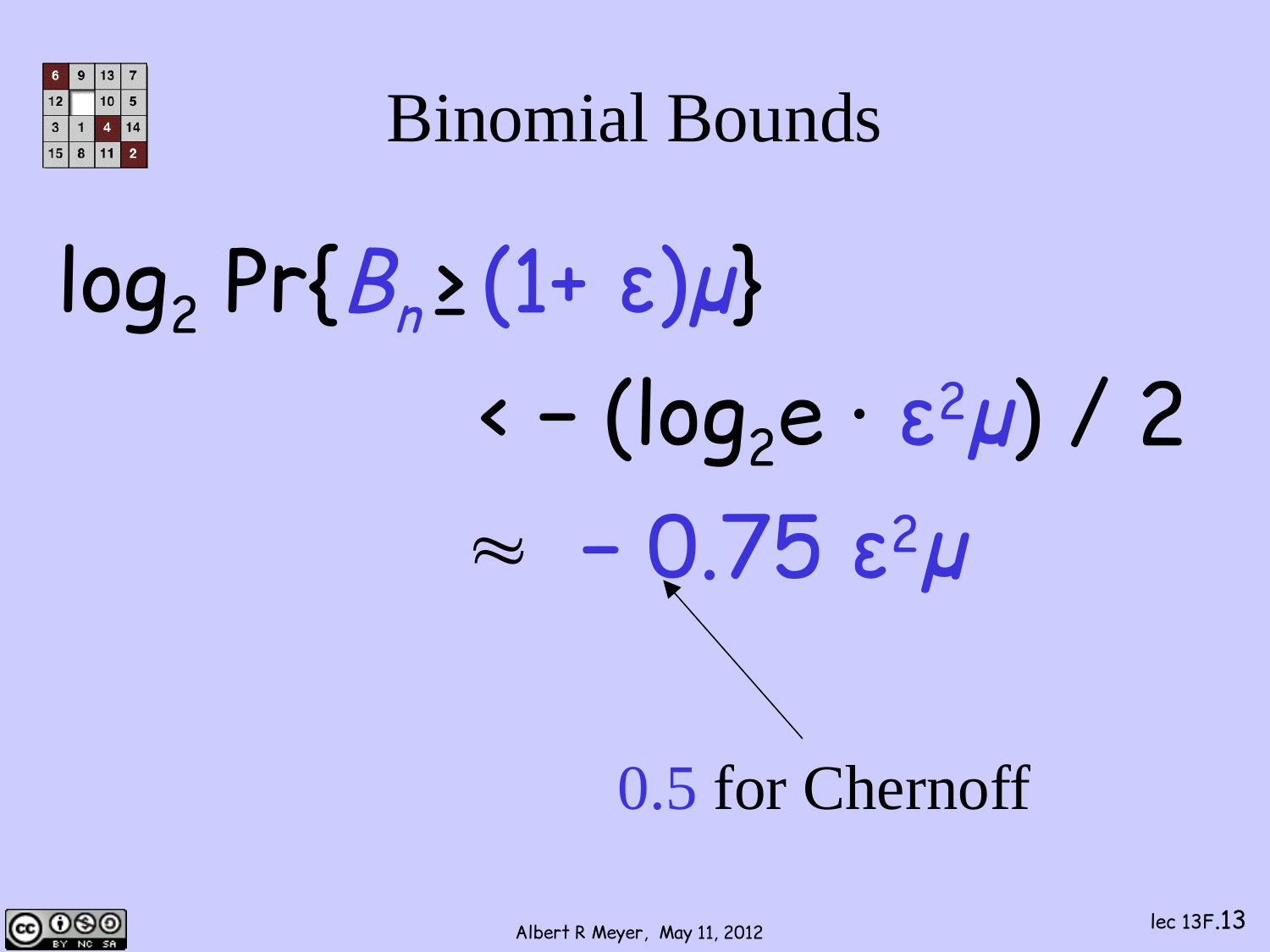

Binomial Bounds
log2 Pr{Bn ≥ (1+ ε)µ}
                         < − (log2e · ε2µ) / 2
                ≈  − 0.75 ε2µ

0.5 for Chernoff
lec 13F.13